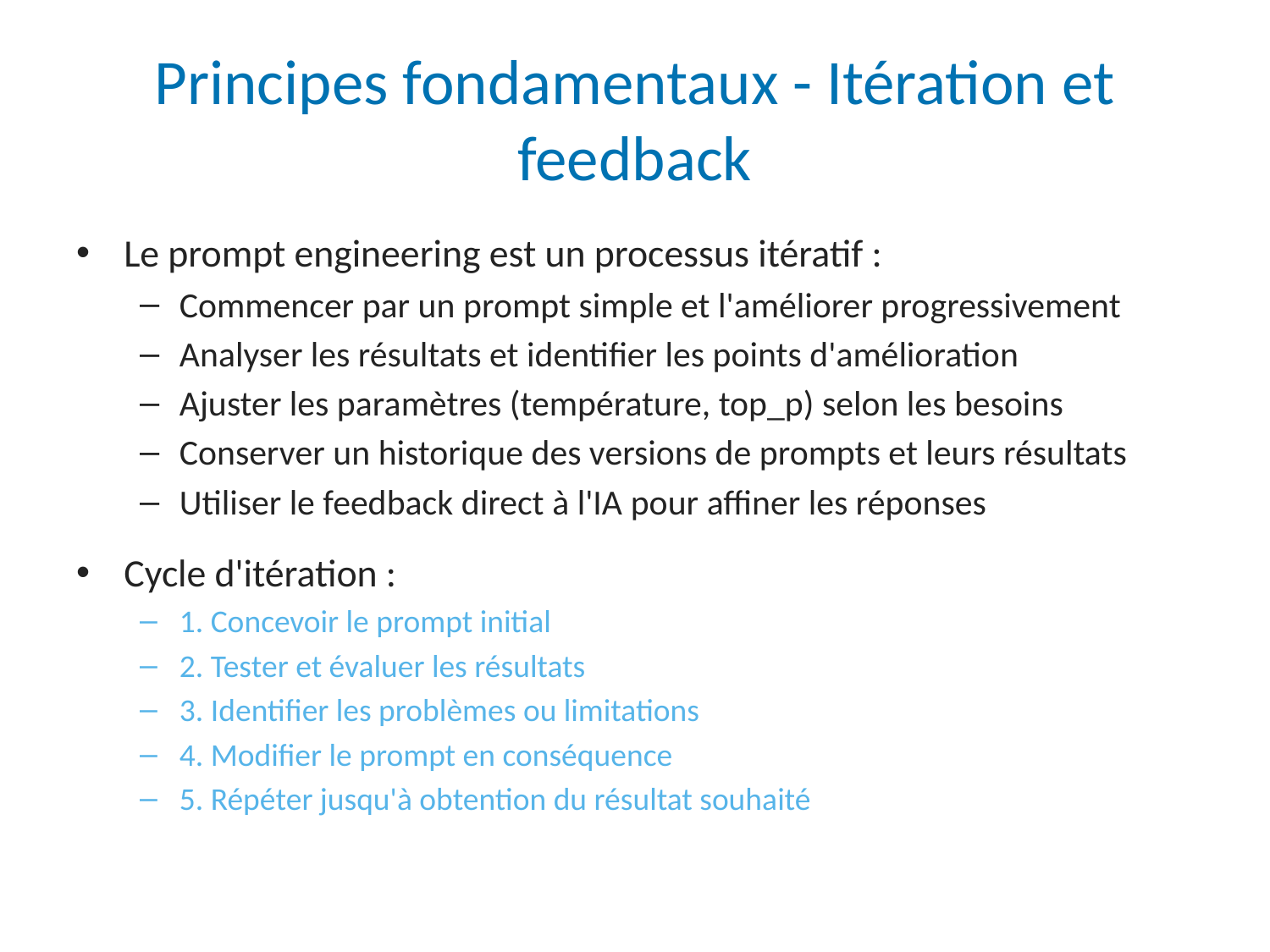

# Principes fondamentaux - Itération et feedback
Le prompt engineering est un processus itératif :
Commencer par un prompt simple et l'améliorer progressivement
Analyser les résultats et identifier les points d'amélioration
Ajuster les paramètres (température, top_p) selon les besoins
Conserver un historique des versions de prompts et leurs résultats
Utiliser le feedback direct à l'IA pour affiner les réponses
Cycle d'itération :
1. Concevoir le prompt initial
2. Tester et évaluer les résultats
3. Identifier les problèmes ou limitations
4. Modifier le prompt en conséquence
5. Répéter jusqu'à obtention du résultat souhaité